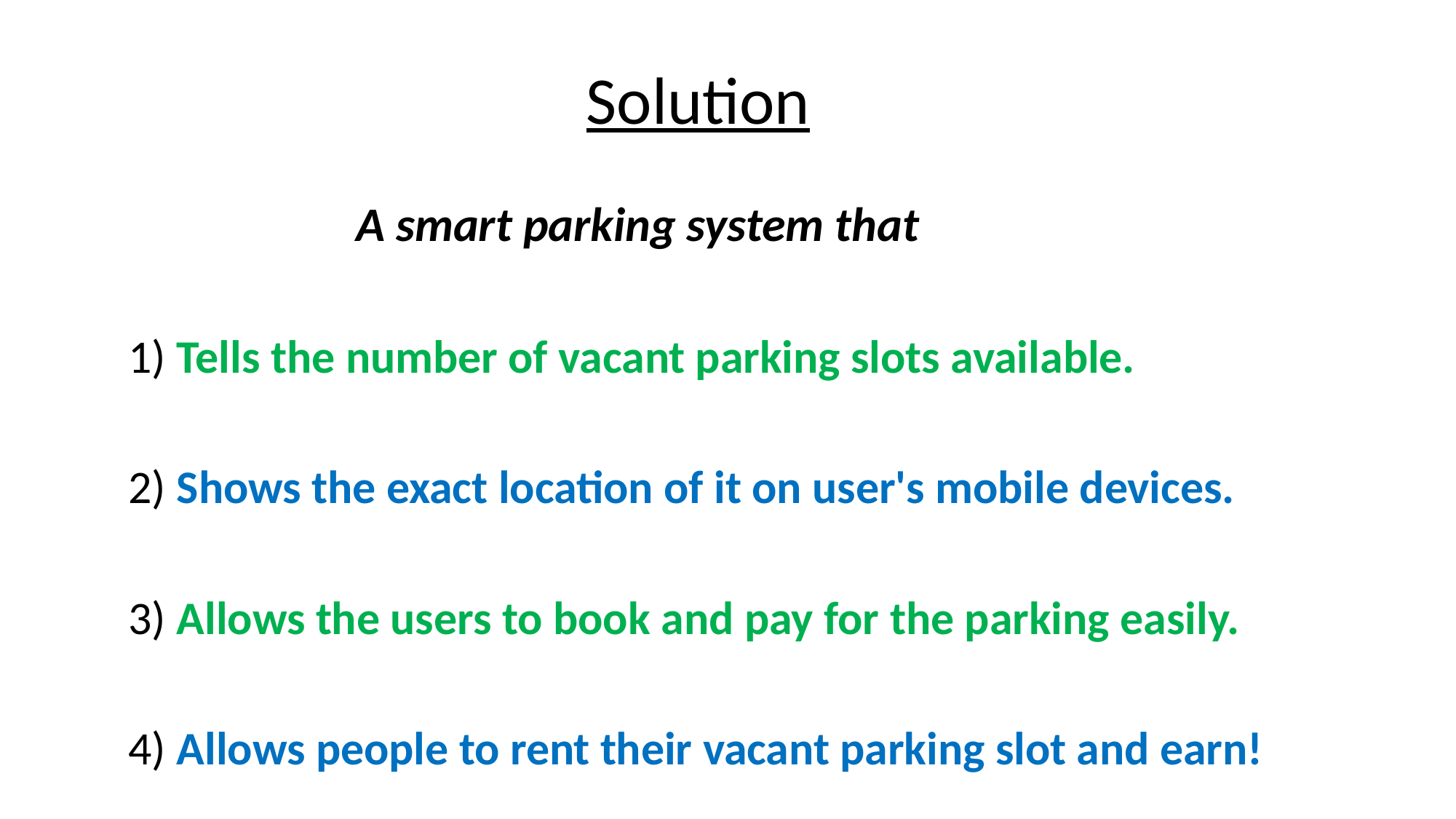

# Solution
                         A smart parking system that

 1) Tells the number of vacant parking slots available.

 2) Shows the exact location of it on user's mobile devices.

 3) Allows the users to book and pay for the parking easily.

 4) Allows people to rent their vacant parking slot and earn!